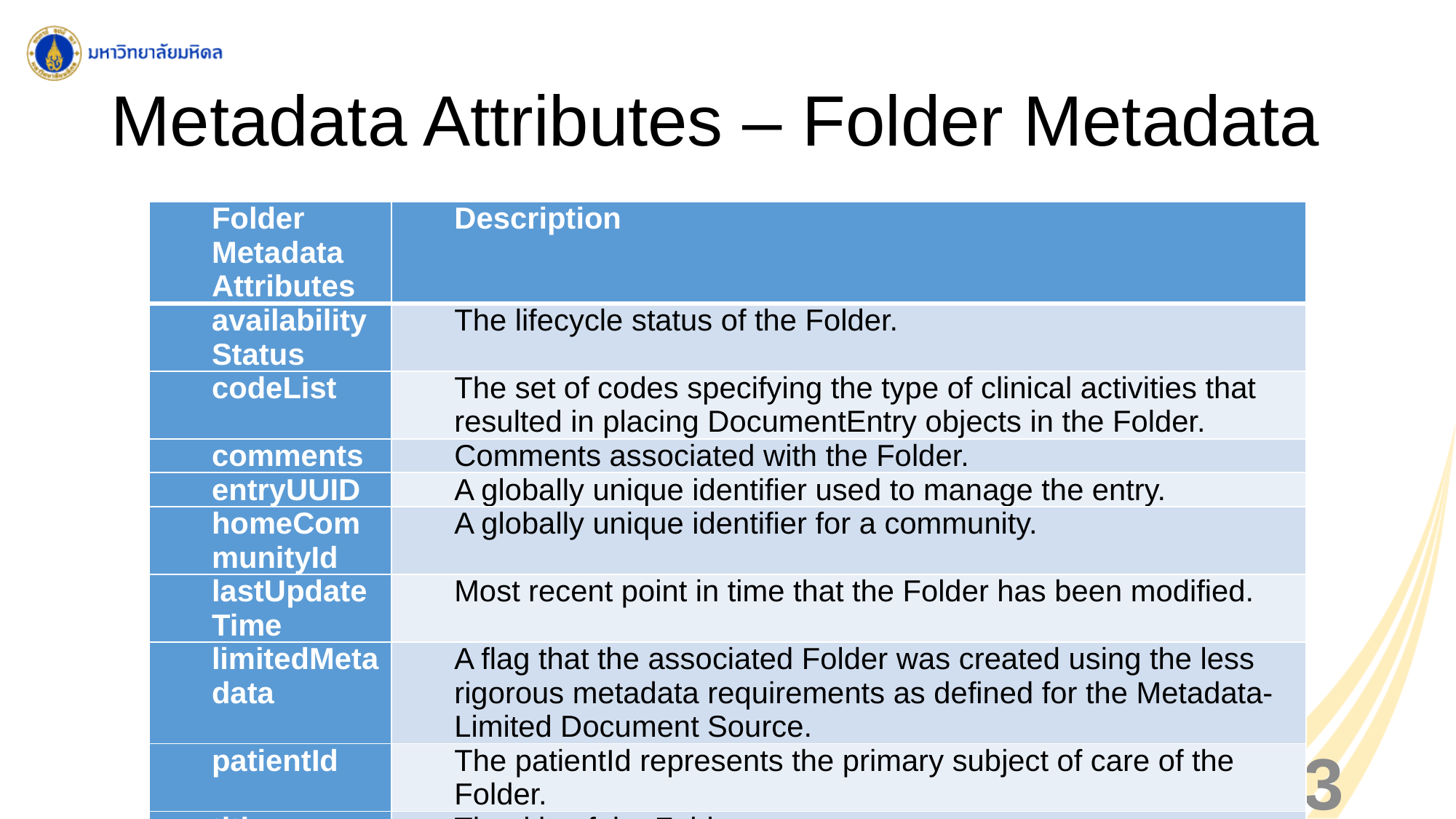

# Metadata Attributes – Folder Metadata
| Folder Metadata Attributes | Description |
| --- | --- |
| availabilityStatus | The lifecycle status of the Folder. |
| codeList | The set of codes specifying the type of clinical activities that resulted in placing DocumentEntry objects in the Folder. |
| comments | Comments associated with the Folder. |
| entryUUID | A globally unique identifier used to manage the entry. |
| homeCommunityId | A globally unique identifier for a community. |
| lastUpdateTime | Most recent point in time that the Folder has been modified. |
| limitedMetadata | A flag that the associated Folder was created using the less rigorous metadata requirements as defined for the Metadata-Limited Document Source. |
| patientId | The patientId represents the primary subject of care of the Folder. |
| title | The title of the Folder |
| uniqueId | Globally unique identifier for the Folder. |
33